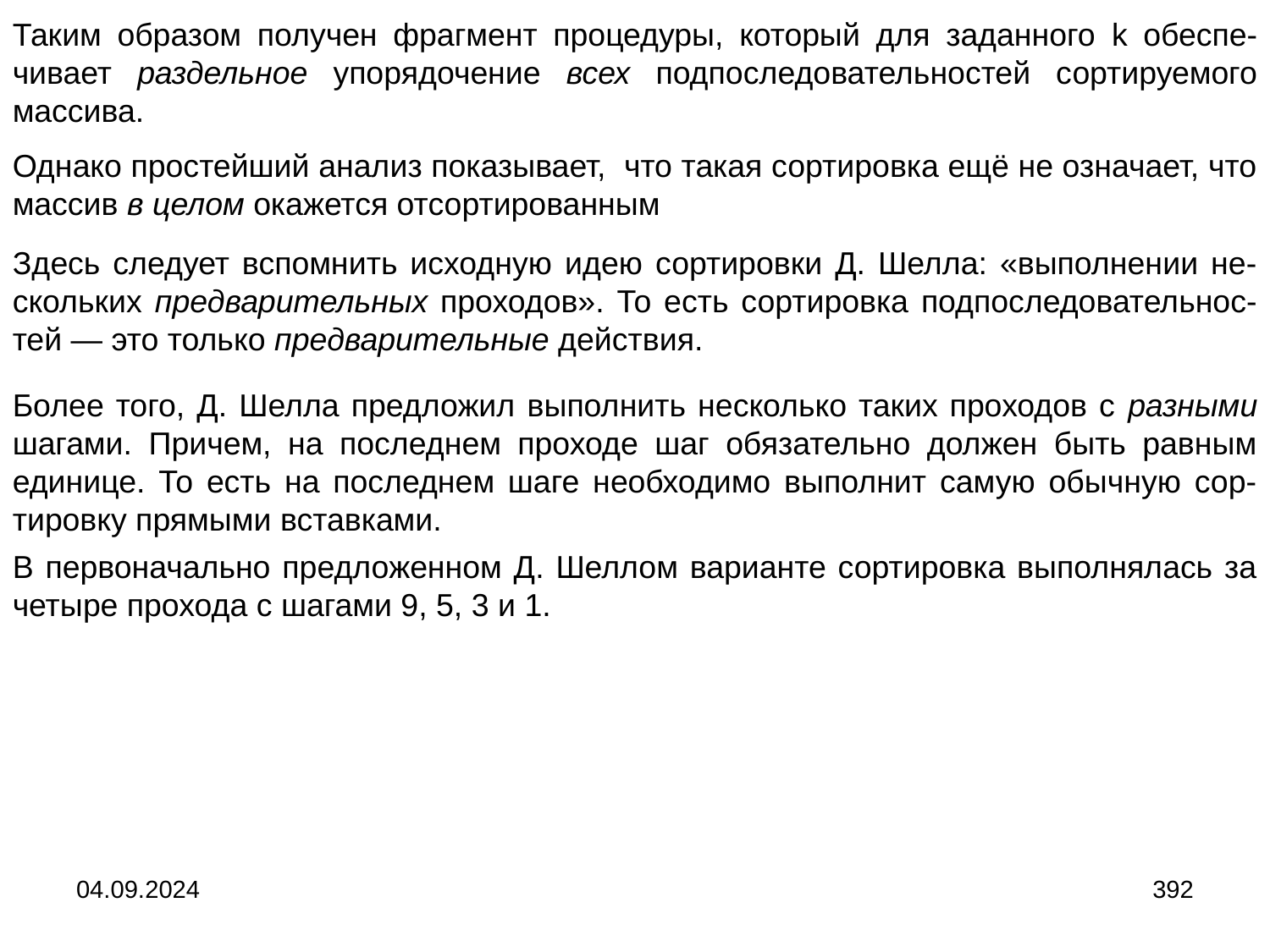

Таким образом получен фрагмент процедуры, который для заданного k обеспе-чивает раздельное упорядочение всех подпоследовательностей сортируемого массива.
Однако простейший анализ показывает,  что такая сортировка ещё не означает, что массив в целом окажется отсортированным
Здесь следует вспомнить исходную идею сортировки Д. Шелла: «выполнении не-скольких предварительных проходов». То есть сортировка подпоследовательнос-тей ― это только предварительные действия.
Более того, Д. Шелла предложил выполнить несколько таких проходов с разными шагами. Причем, на последнем проходе шаг обязательно должен быть равным единице. То есть на последнем шаге необходимо выполнит самую обычную сор-тировку прямыми вставками.
В первоначально предложенном Д. Шеллом варианте сортировка выполнялась за четыре прохода с шагами 9, 5, 3 и 1.
04.09.2024
392